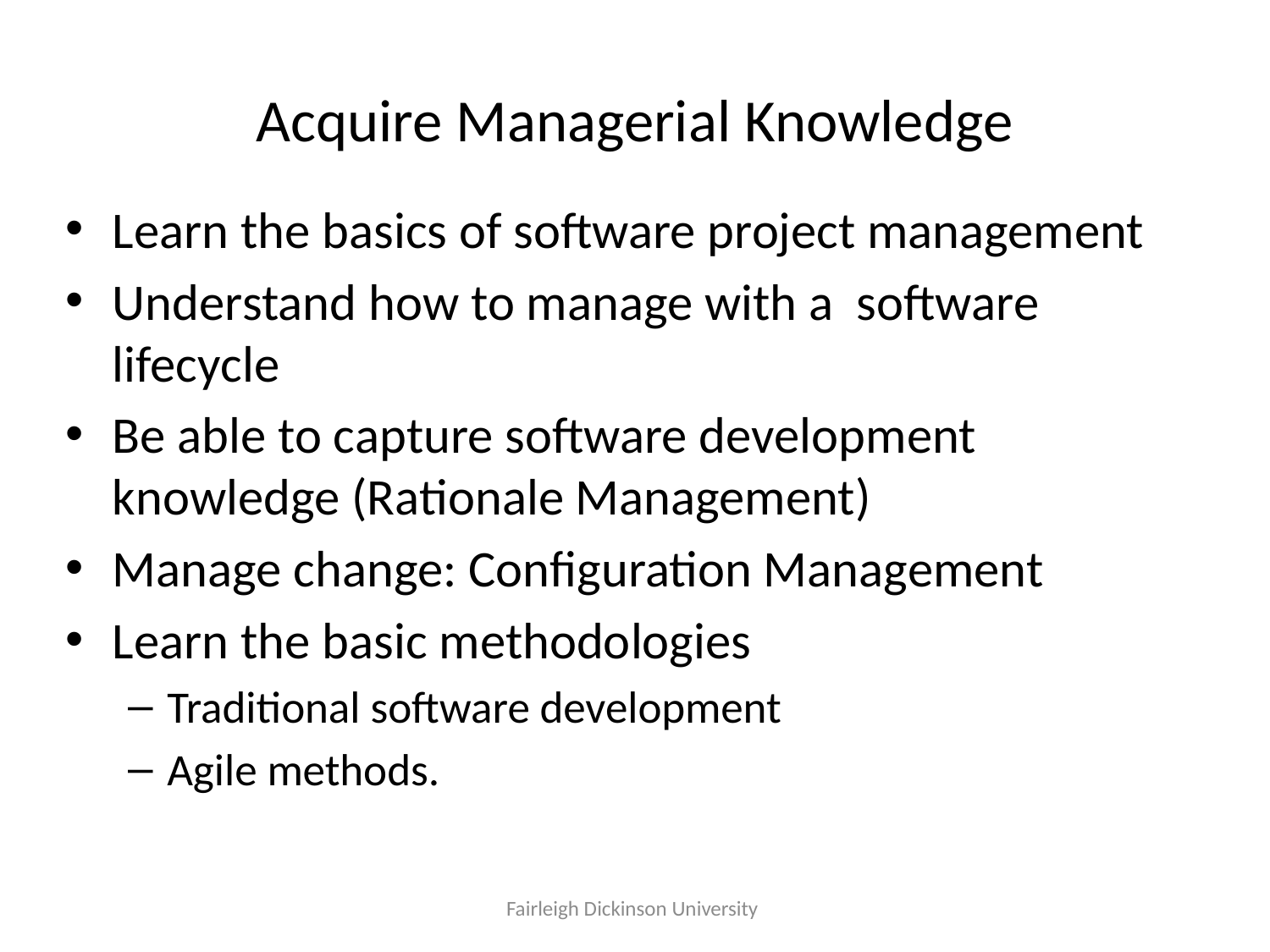

# Acquire Managerial Knowledge
Learn the basics of software project management
Understand how to manage with a  software lifecycle
Be able to capture software development knowledge (Rationale Management)
Manage change: Configuration Management
Learn the basic methodologies
Traditional software development
Agile methods.
Fairleigh Dickinson University